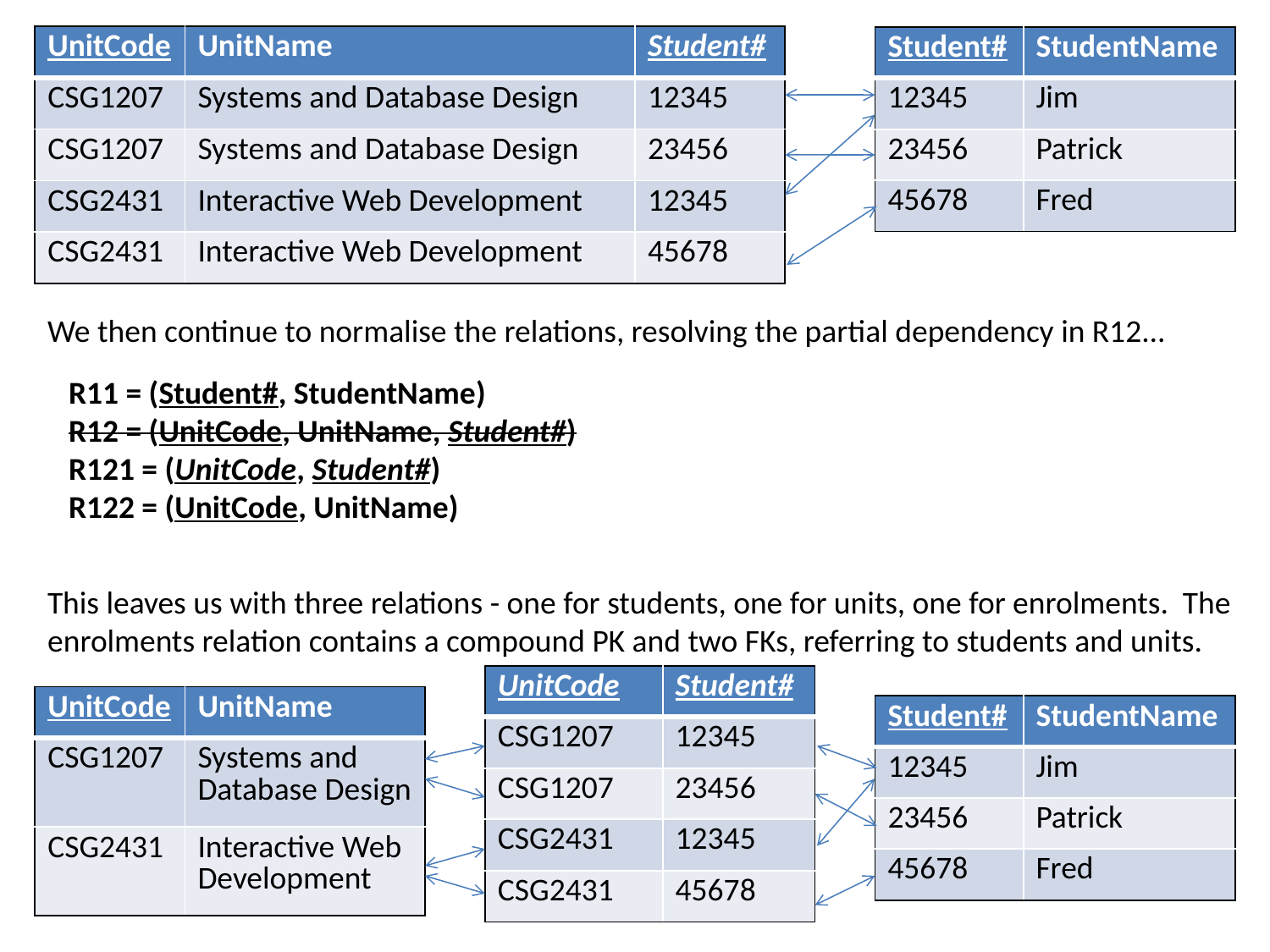

| UnitCode | UnitName | Student# |
| --- | --- | --- |
| CSG1207 | Systems and Database Design | 12345 |
| CSG1207 | Systems and Database Design | 23456 |
| CSG2431 | Interactive Web Development | 12345 |
| CSG2431 | Interactive Web Development | 45678 |
| Student# | StudentName |
| --- | --- |
| 12345 | Jim |
| 23456 | Patrick |
| 45678 | Fred |
We then continue to normalise the relations, resolving the partial dependency in R12...
R11 = (Student#, StudentName)
R12 = (UnitCode, UnitName, Student#)
R121 = (UnitCode, Student#)
R122 = (UnitCode, UnitName)
This leaves us with three relations - one for students, one for units, one for enrolments.  The enrolments relation contains a compound PK and two FKs, referring to students and units.
| UnitCode | Student# |
| --- | --- |
| CSG1207 | 12345 |
| CSG1207 | 23456 |
| CSG2431 | 12345 |
| CSG2431 | 45678 |
| UnitCode | UnitName |
| --- | --- |
| CSG1207 | Systems and Database Design |
| CSG2431 | Interactive Web Development |
| Student# | StudentName |
| --- | --- |
| 12345 | Jim |
| 23456 | Patrick |
| 45678 | Fred |